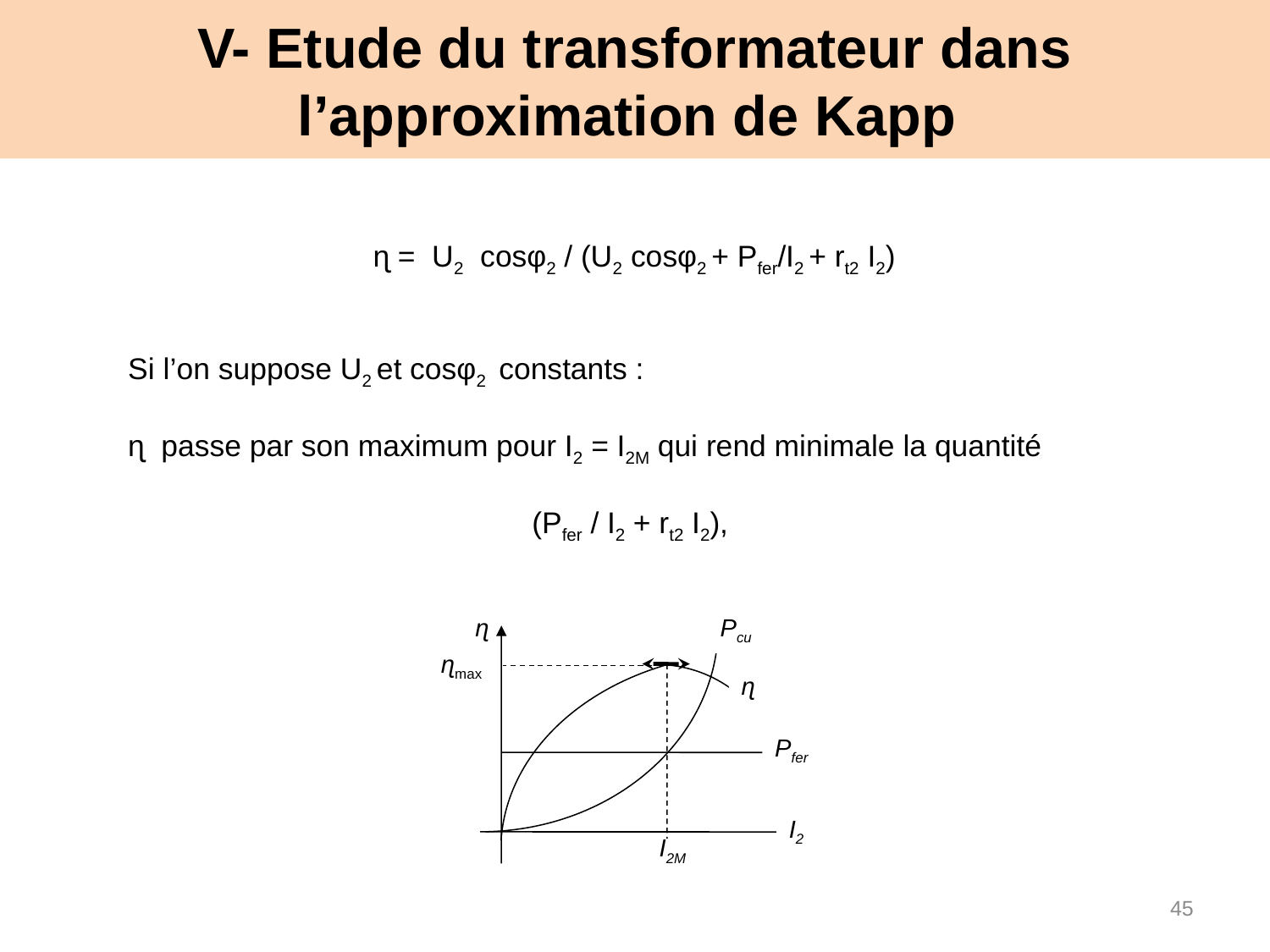

# V- Etude du transformateur dans l’approximation de Kapp

ɳ =  U2  cosφ2 / (U2 cosφ2 + Pfer/I2 + rt2 I2)

Si l’on suppose U2 et cosφ2  constants :

ɳ  passe par son maximum pour I2 = I2M qui rend minimale la quantité

(Pfer / I2 + rt2 I2),

ɳ
Pcu

ɳmax

ɳ
Pfer

I2

I2M
45